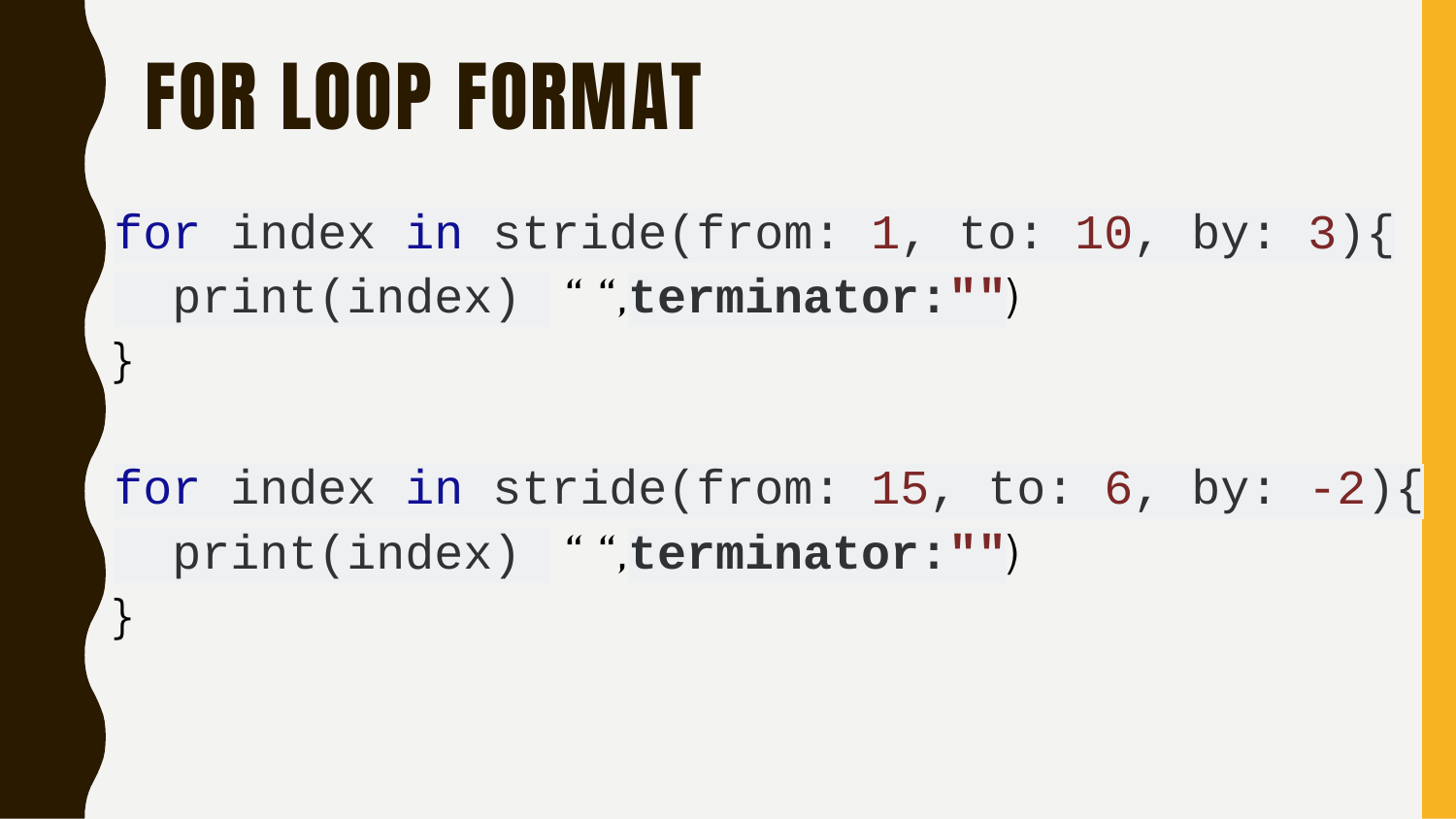

# For loop format
for index in stride(from: 1, to: 10, by: 3){
  print(index)  “ “,terminator:"")
}

for index in stride(from: 15, to: 6, by: -2){
  print(index)  “ “,terminator:"")
}